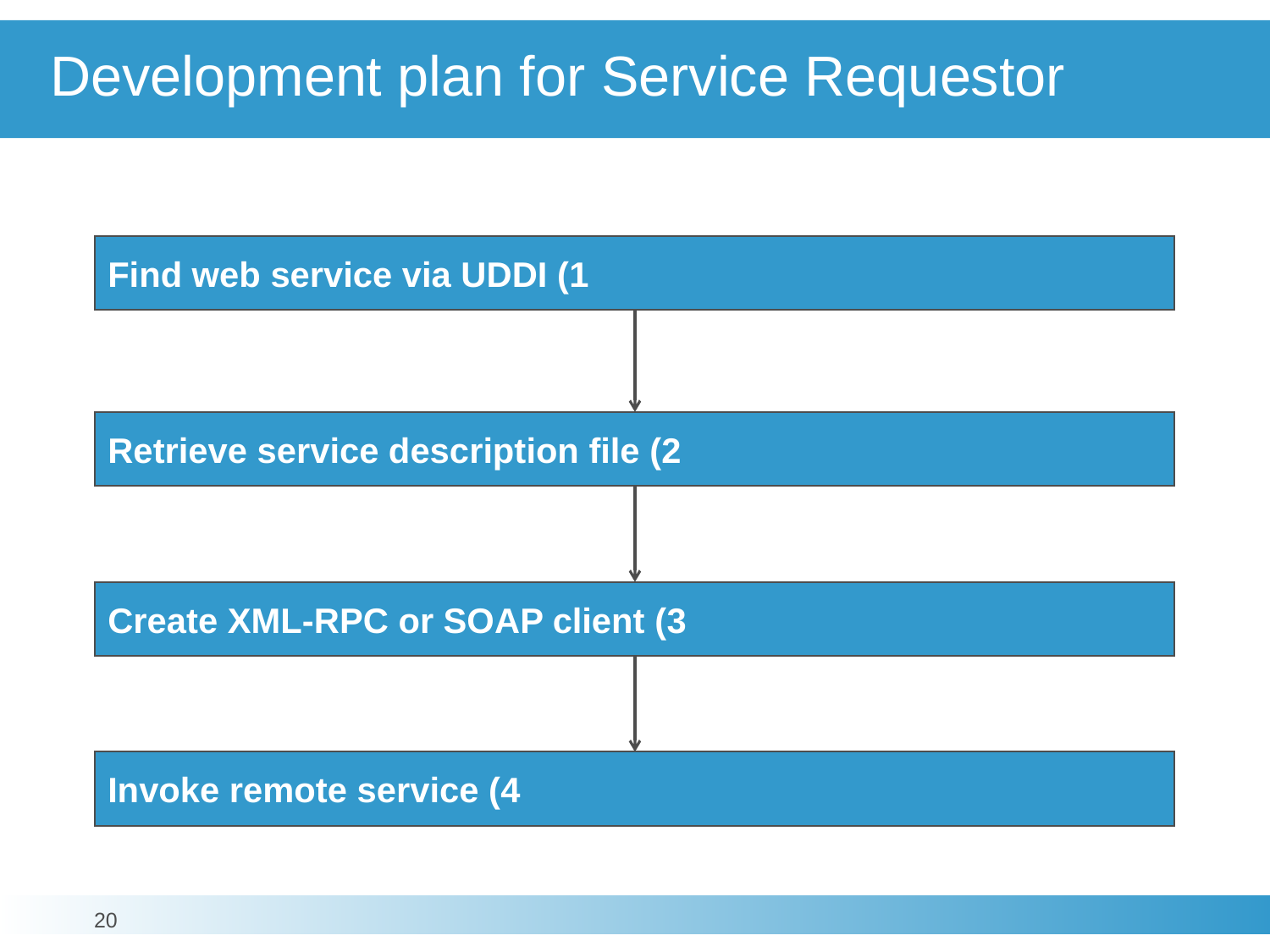

# Development plan for Service Requestor
1) Find web service via UDDI
2) Retrieve service description file
3) Create XML-RPC or SOAP client
4) Invoke remote service
20